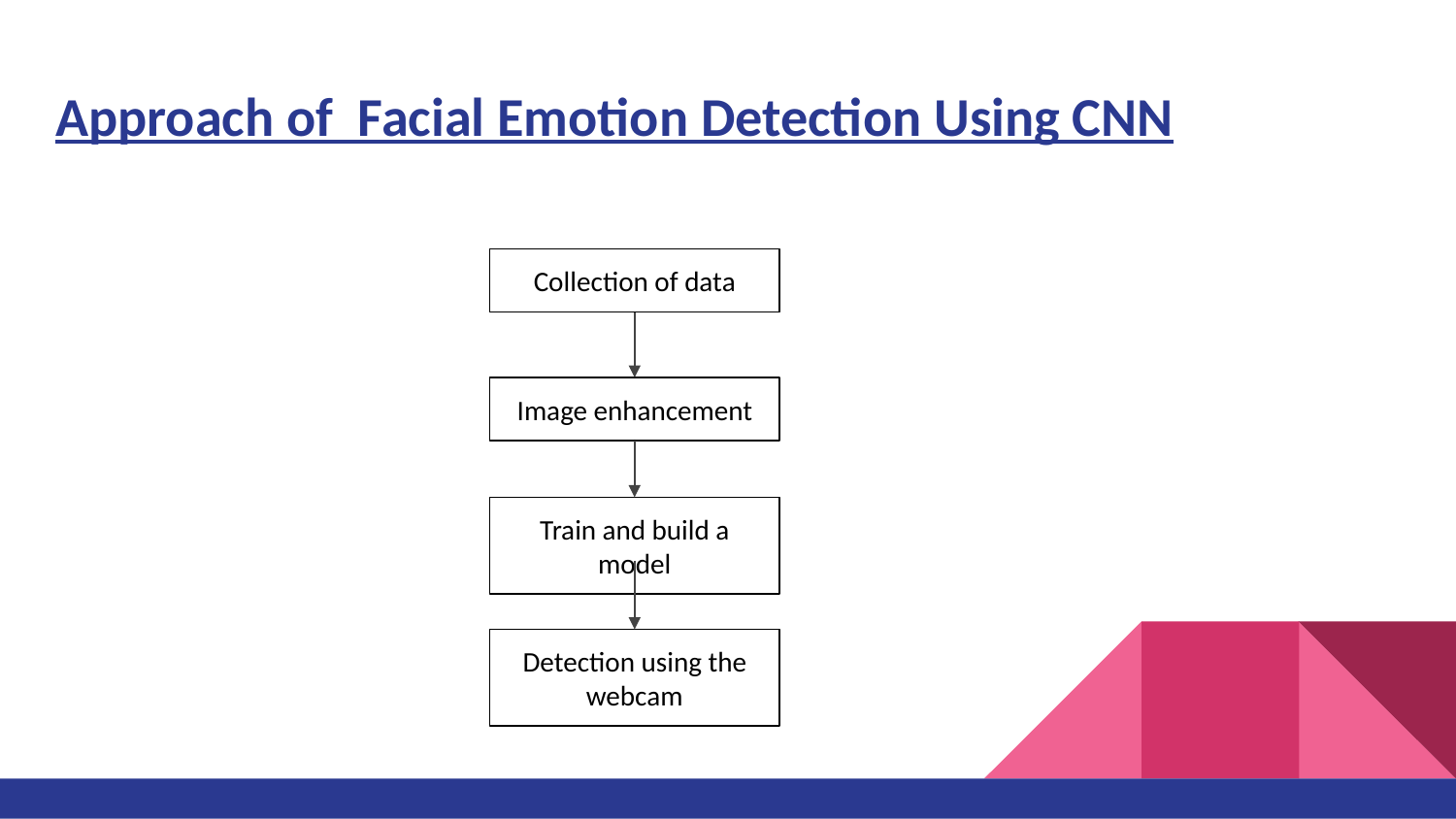

# Approach of  Facial Emotion Detection Using CNN

Collection of data
Image enhancement
Train and build a model
Detection using the webcam